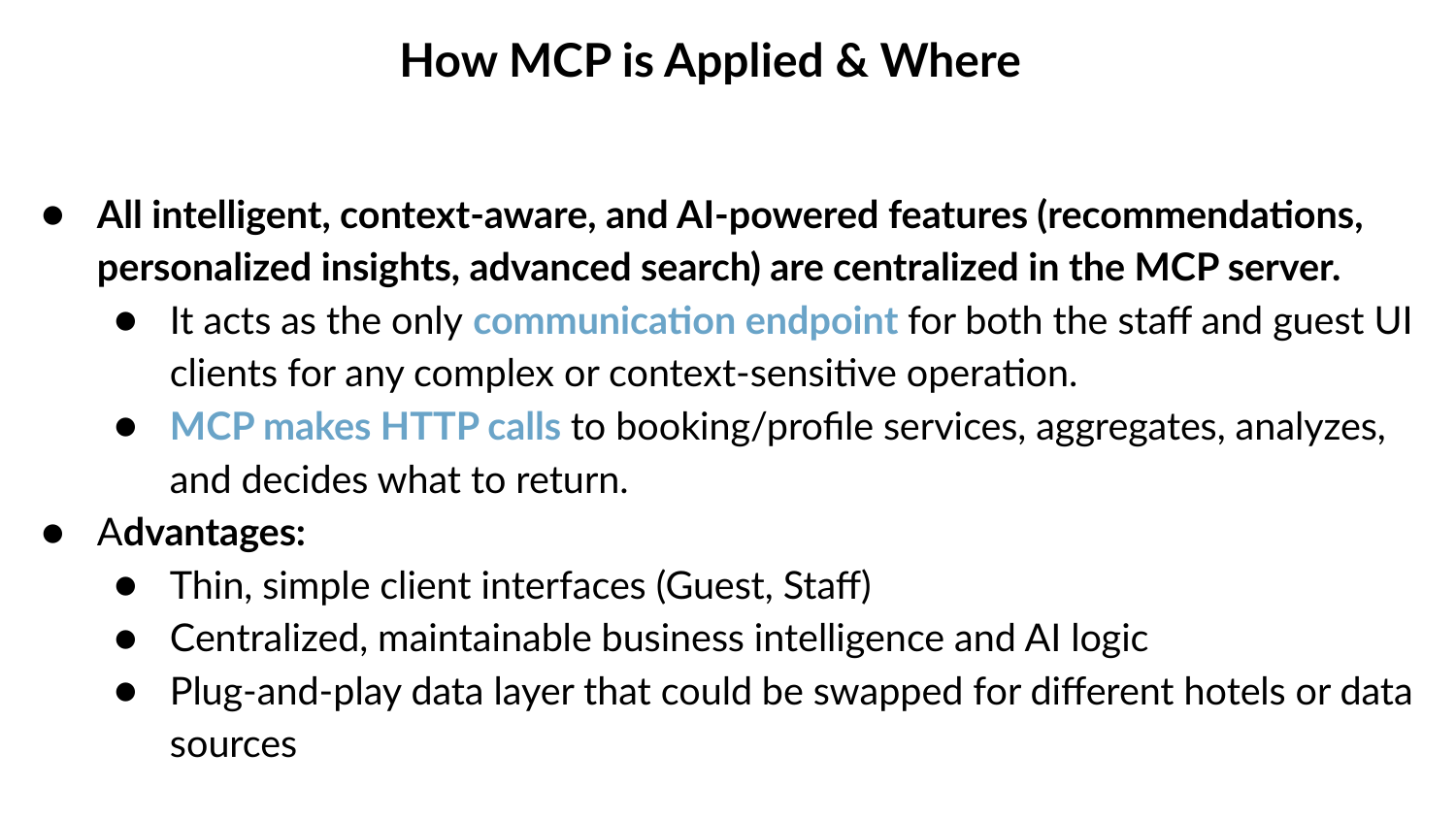

How MCP is Applied & Where

All intelligent, context-aware, and AI-powered features (recommendations, personalized insights, advanced search) are centralized in the MCP server.
It acts as the only communication endpoint for both the staff and guest UI clients for any complex or context-sensitive operation.
MCP makes HTTP calls to booking/profile services, aggregates, analyzes, and decides what to return.
Advantages:
Thin, simple client interfaces (Guest, Staff)
Centralized, maintainable business intelligence and AI logic
Plug-and-play data layer that could be swapped for different hotels or data sources